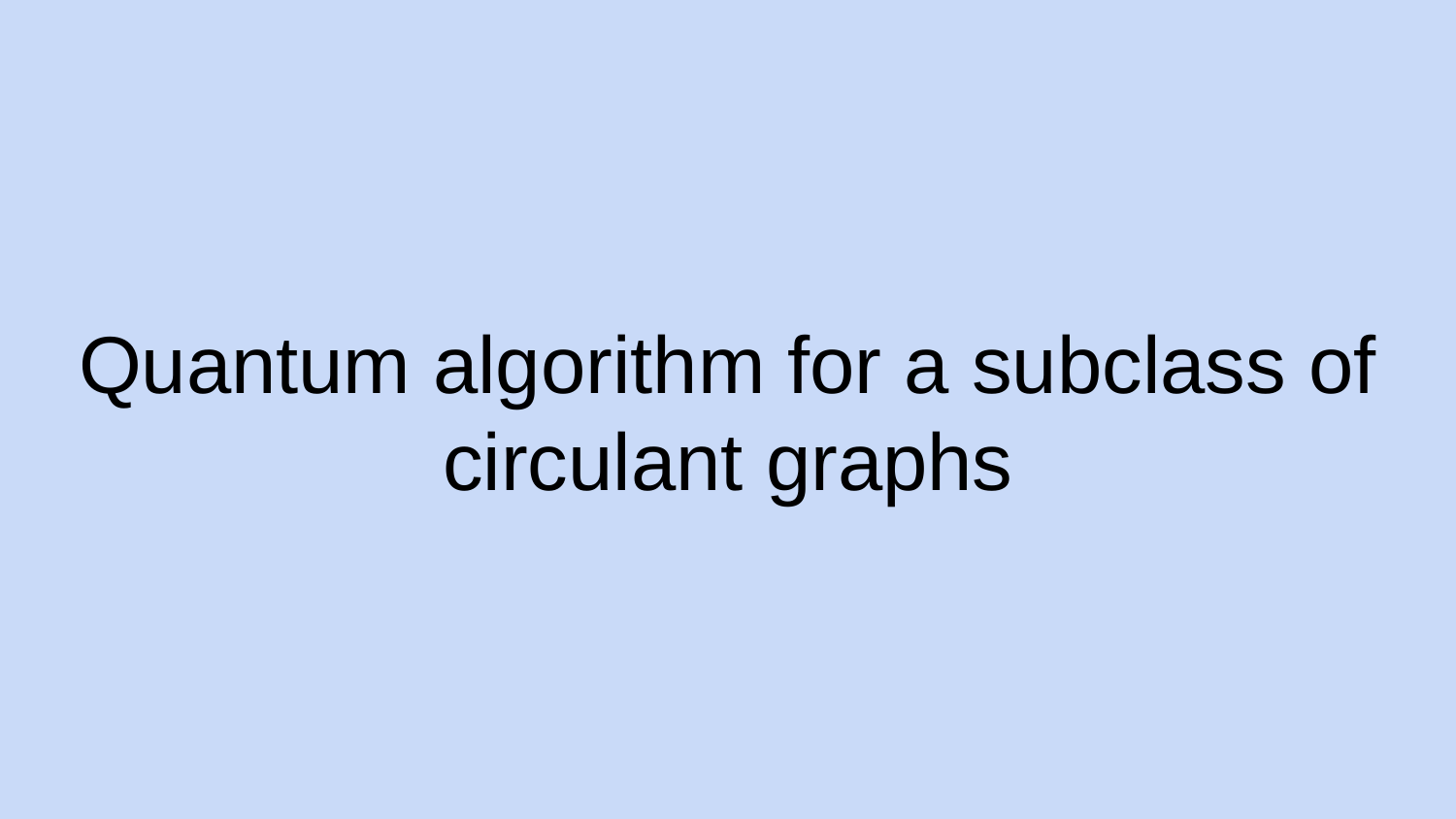

# Quantum algorithm for a subclass of circulant graphs